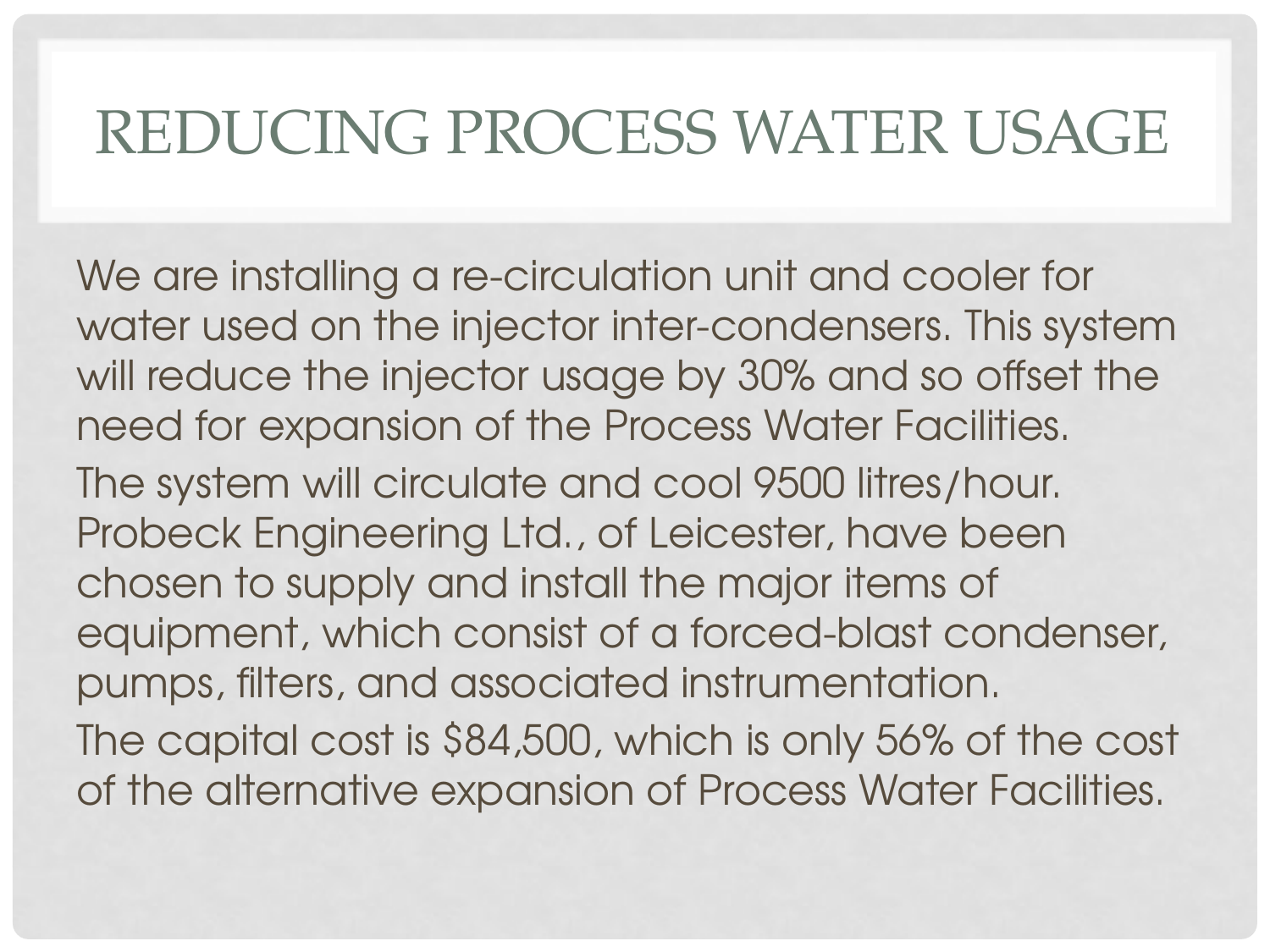

# Reducing process water usage
We are installing a re-circulation unit and cooler for water used on the injector inter-condensers. This system will reduce the injector usage by 30% and so offset the need for expansion of the Process Water Facilities.
The system will circulate and cool 9500 litres/hour. Probeck Engineering Ltd., of Leicester, have been chosen to supply and install the major items of equipment, which consist of a forced-blast condenser, pumps, filters, and associated instrumentation.
The capital cost is $84,500, which is only 56% of the cost of the alternative expansion of Process Water Facilities.